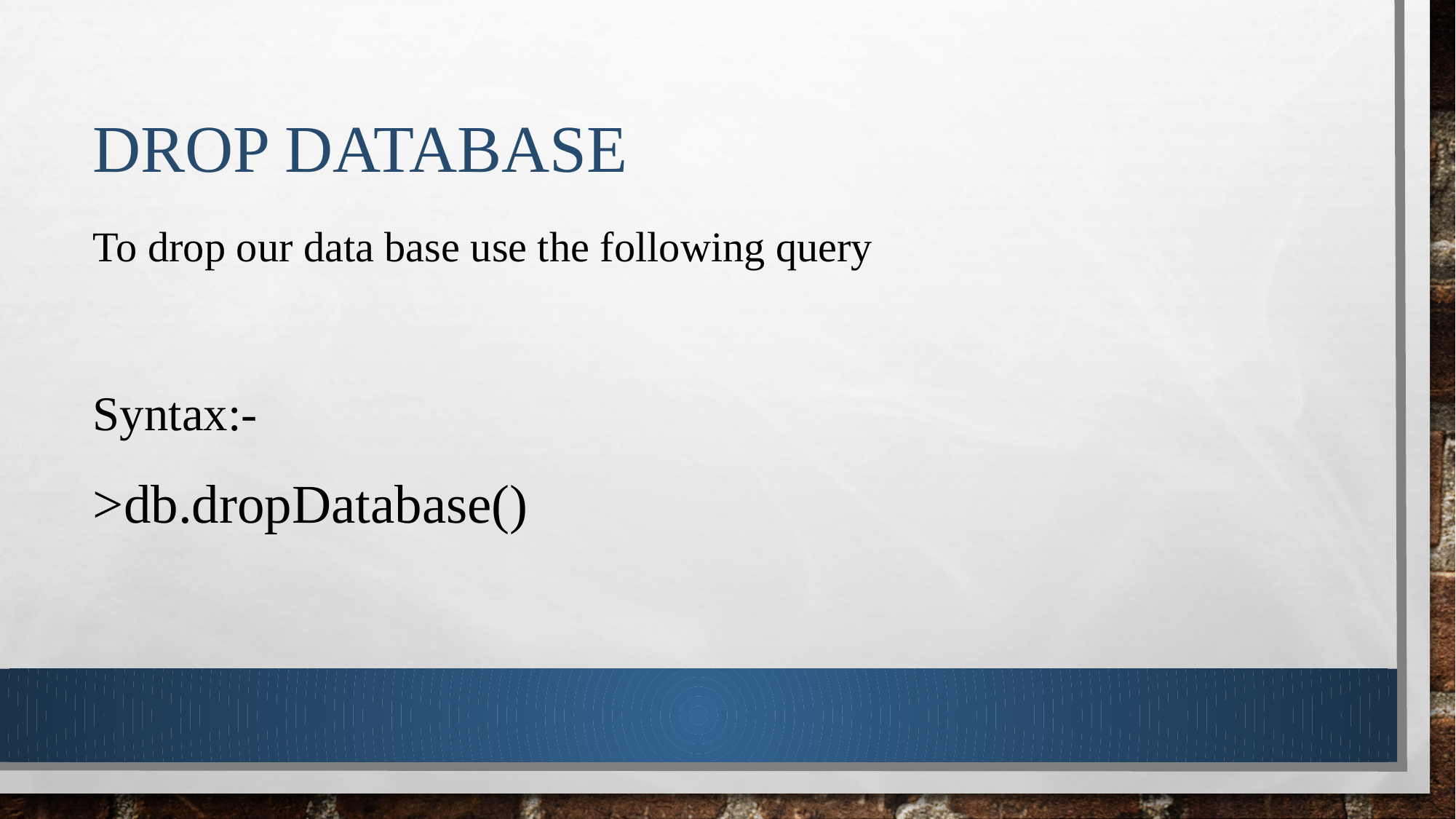

# Drop database
To drop our data base use the following query

Syntax:-
>db.dropDatabase()